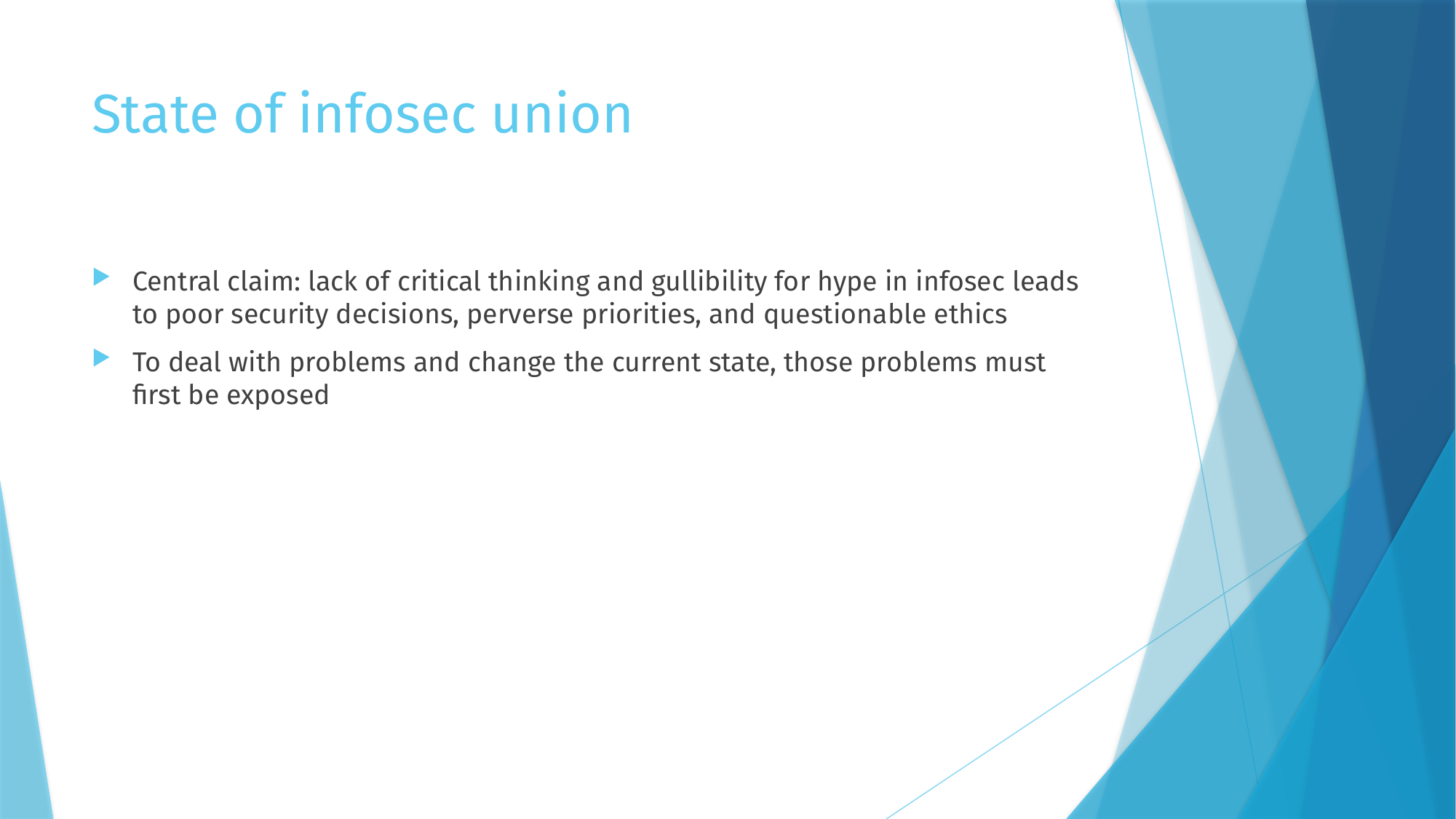

# State of infosec union
Central claim: lack of critical thinking and gullibility for hype in infosec leads to poor security decisions, perverse priorities, and questionable ethics
To deal with problems and change the current state, those problems must first be exposed